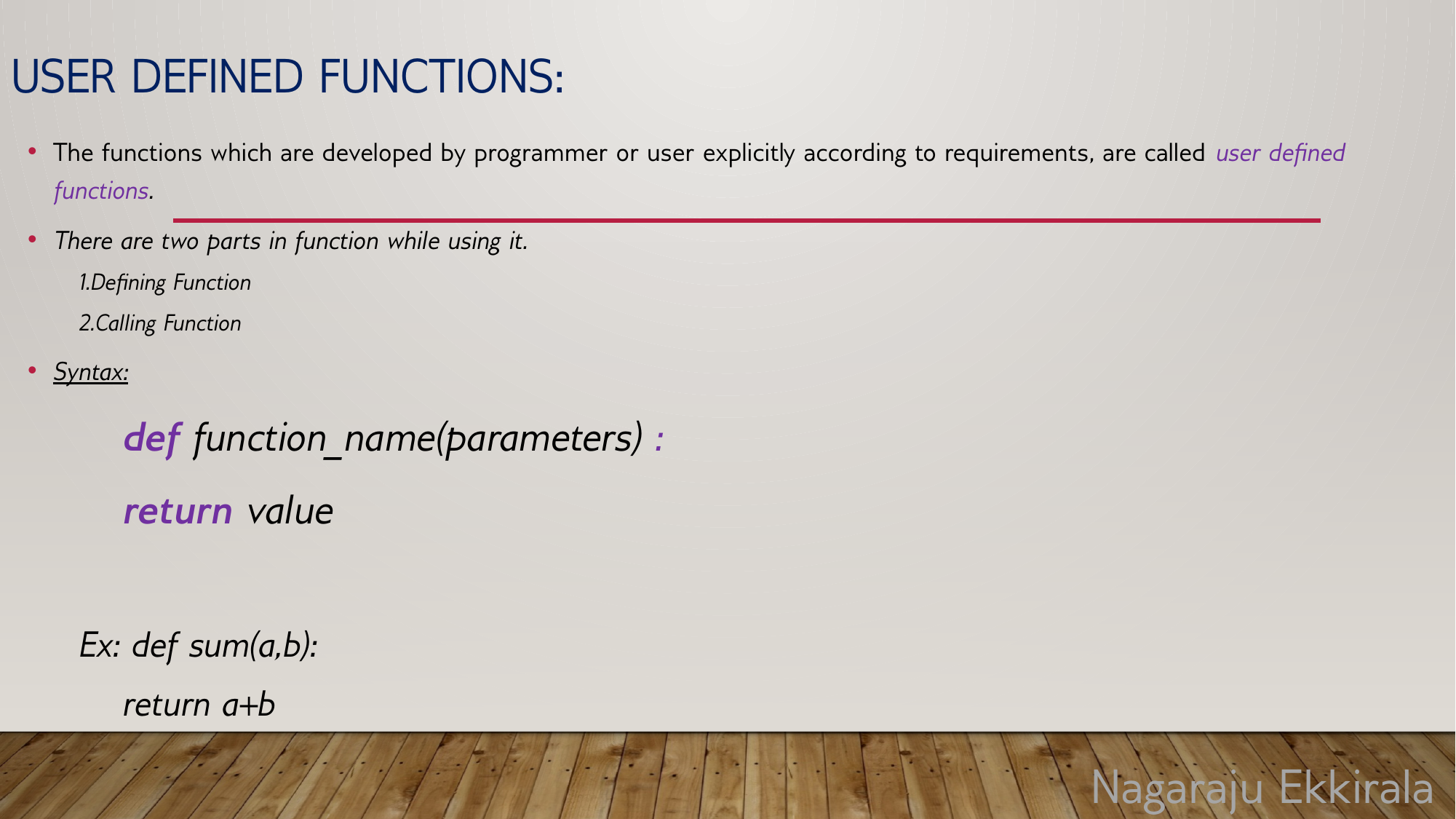

# User Defined Functions:
The functions which are developed by programmer or user explicitly according to requirements, are called user defined functions.
There are two parts in function while using it.
	1.Defining Function
	2.Calling Function
Syntax:
	def function_name(parameters) :
	return value

Ex: def sum(a,b):
	    return a+b